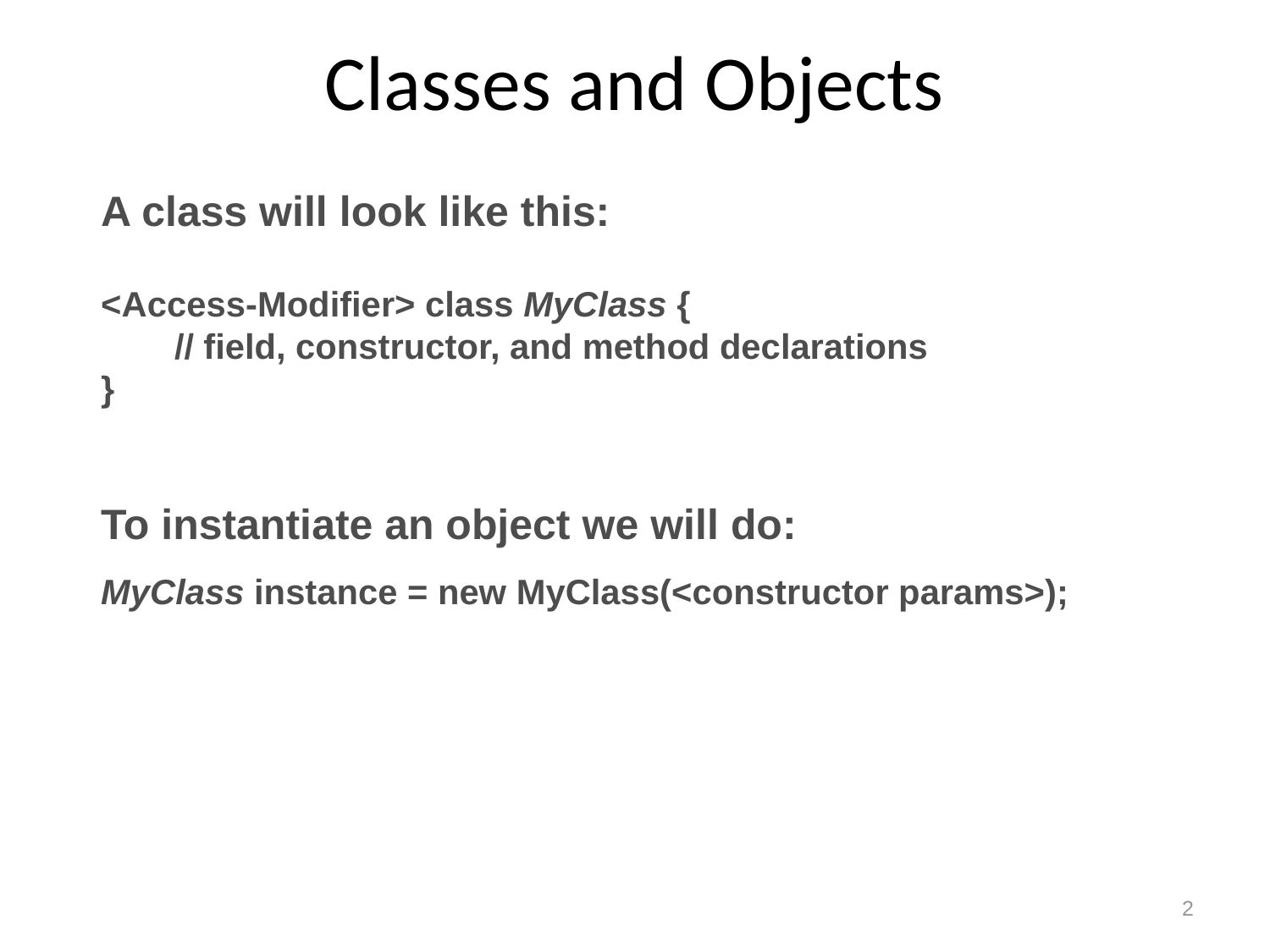

# Classes and Objects
A class will look like this:
<Access-Modifier> class MyClass {
	// field, constructor, and method declarations
}

To instantiate an object we will do:
MyClass instance = new MyClass(<constructor params>);

2